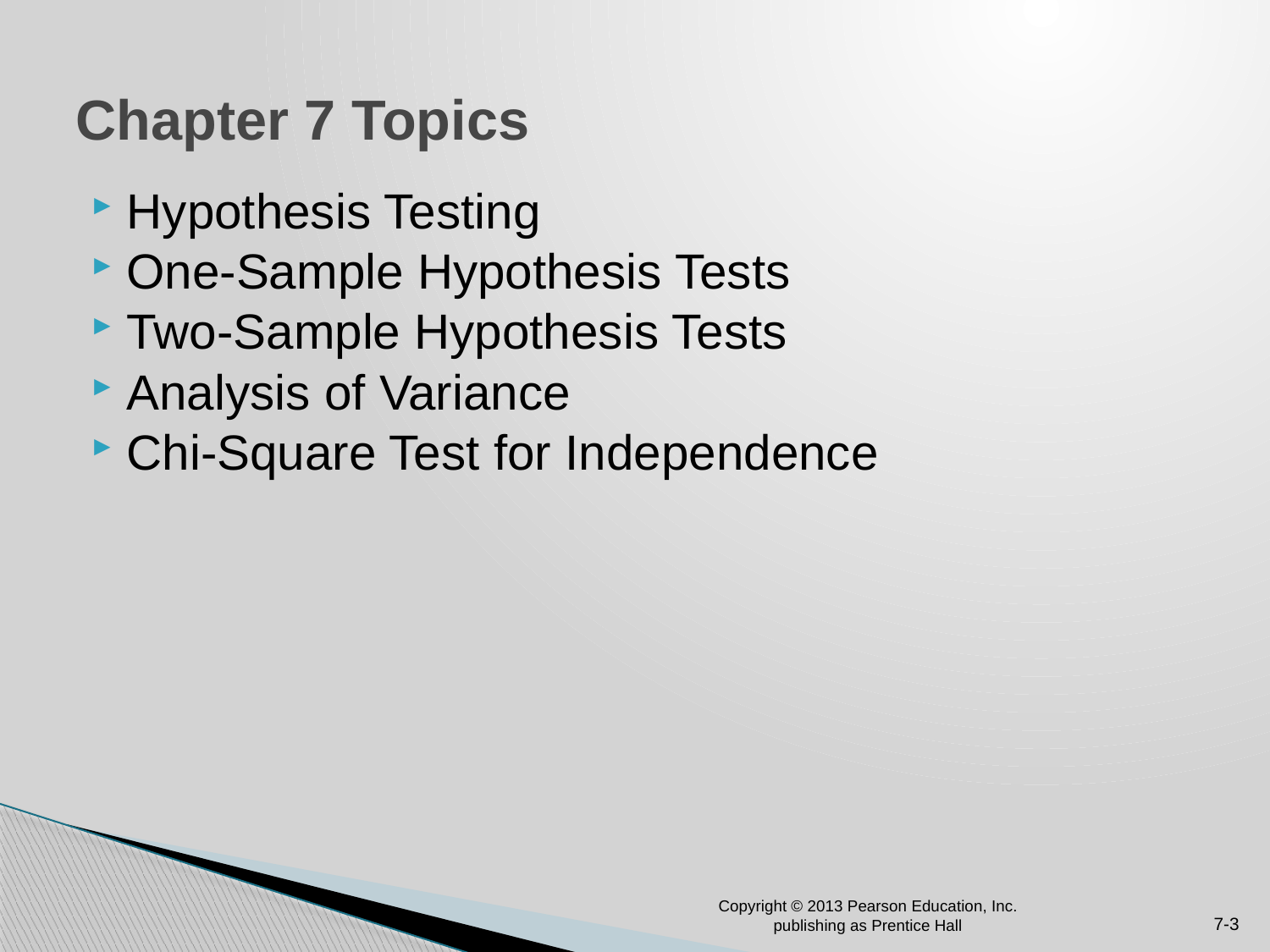

# Chapter 7 Topics
Hypothesis Testing
One-Sample Hypothesis Tests
Two-Sample Hypothesis Tests
Analysis of Variance
Chi-Square Test for Independence

Copyright © 2013 Pearson Education, Inc. publishing as Prentice Hall
7-3